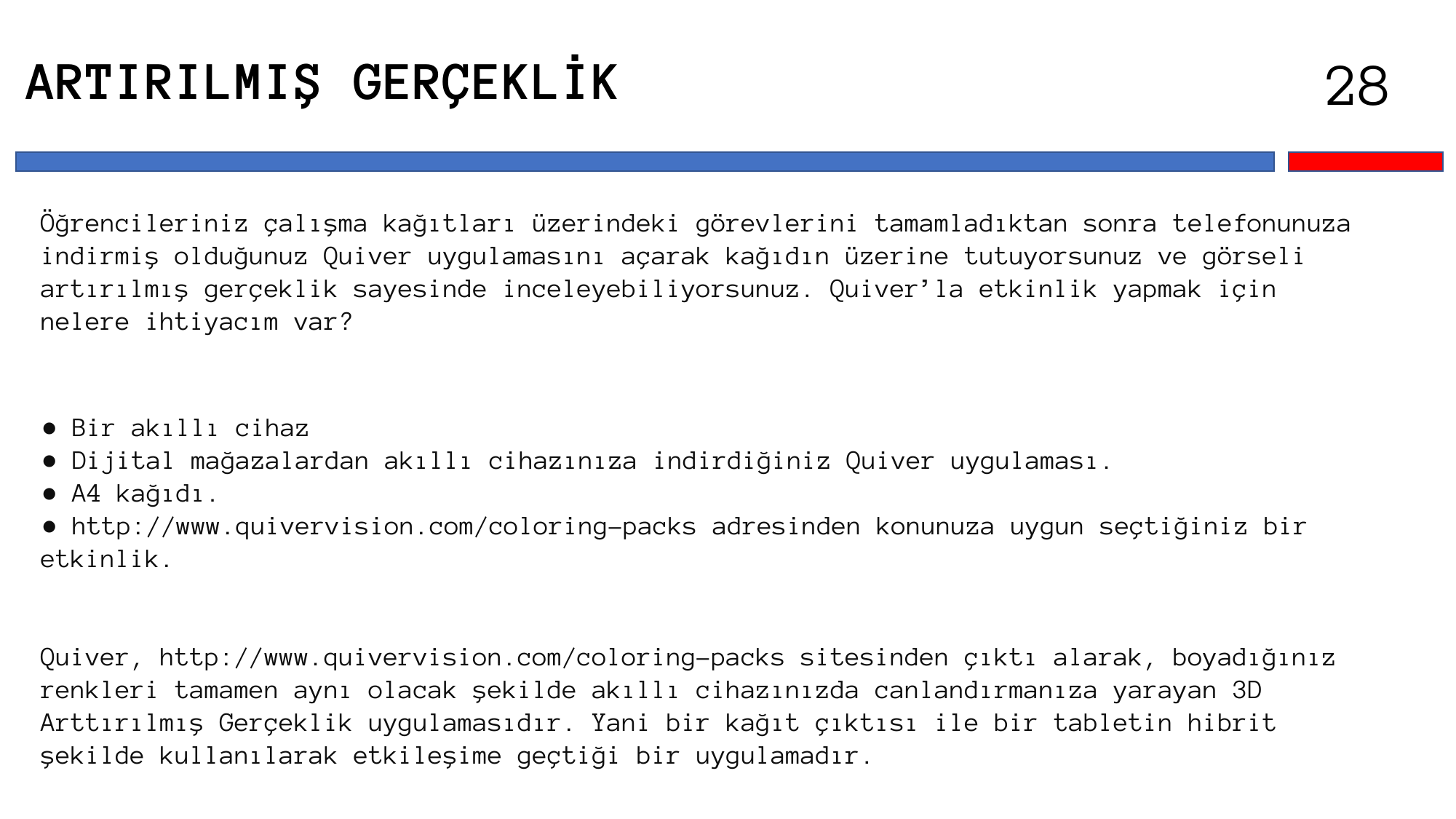

ARTIRILMIŞ GERÇEKLİK
28

Öğrencileriniz çalışma kağıtları üzerindeki görevlerini tamamladıktan sonra telefonunuza indirmiş olduğunuz Quiver uygulamasını açarak kağıdın üzerine tutuyorsunuz ve görseli artırılmış gerçeklik sayesinde inceleyebiliyorsunuz. Quiver’la etkinlik yapmak için nelere ihtiyacım var?

● Bir akıllı cihaz
● Dijital mağazalardan akıllı cihazınıza indirdiğiniz Quiver uygulaması.
● A4 kağıdı.
● http://www.quivervision.com/coloring-packs adresinden konunuza uygun seçtiğiniz bir etkinlik.

Quiver, http://www.quivervision.com/coloring-packs sitesinden çıktı alarak, boyadığınız renkleri tamamen aynı olacak şekilde akıllı cihazınızda canlandırmanıza yarayan 3D Arttırılmış Gerçeklik uygulamasıdır. Yani bir kağıt çıktısı ile bir tabletin hibrit şekilde kullanılarak etkileşime geçtiği bir uygulamadır.